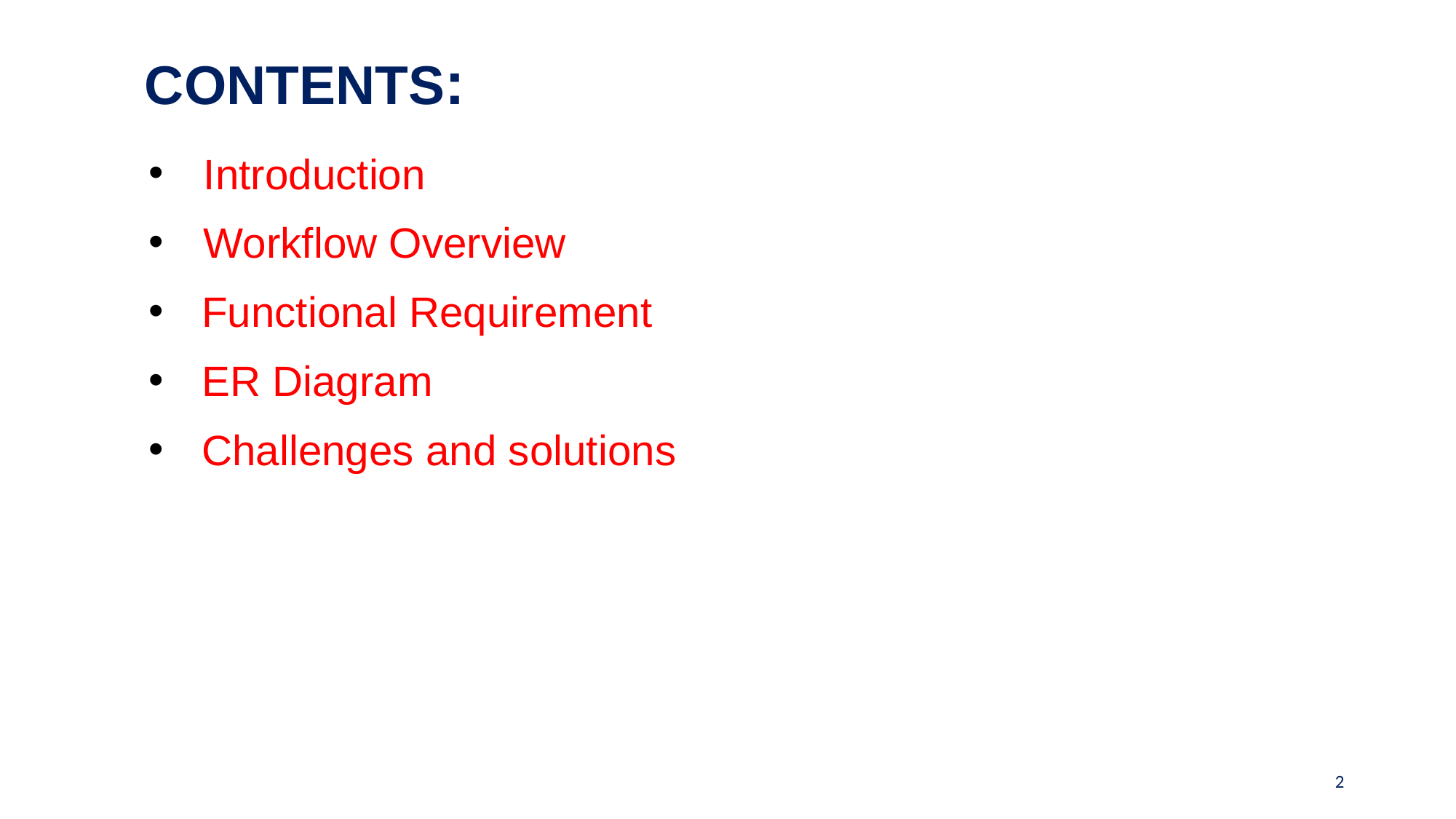

CONTENTS:
Introduction
Workflow Overview
 Functional Requirement
 ER Diagram
 Challenges and solutions

2